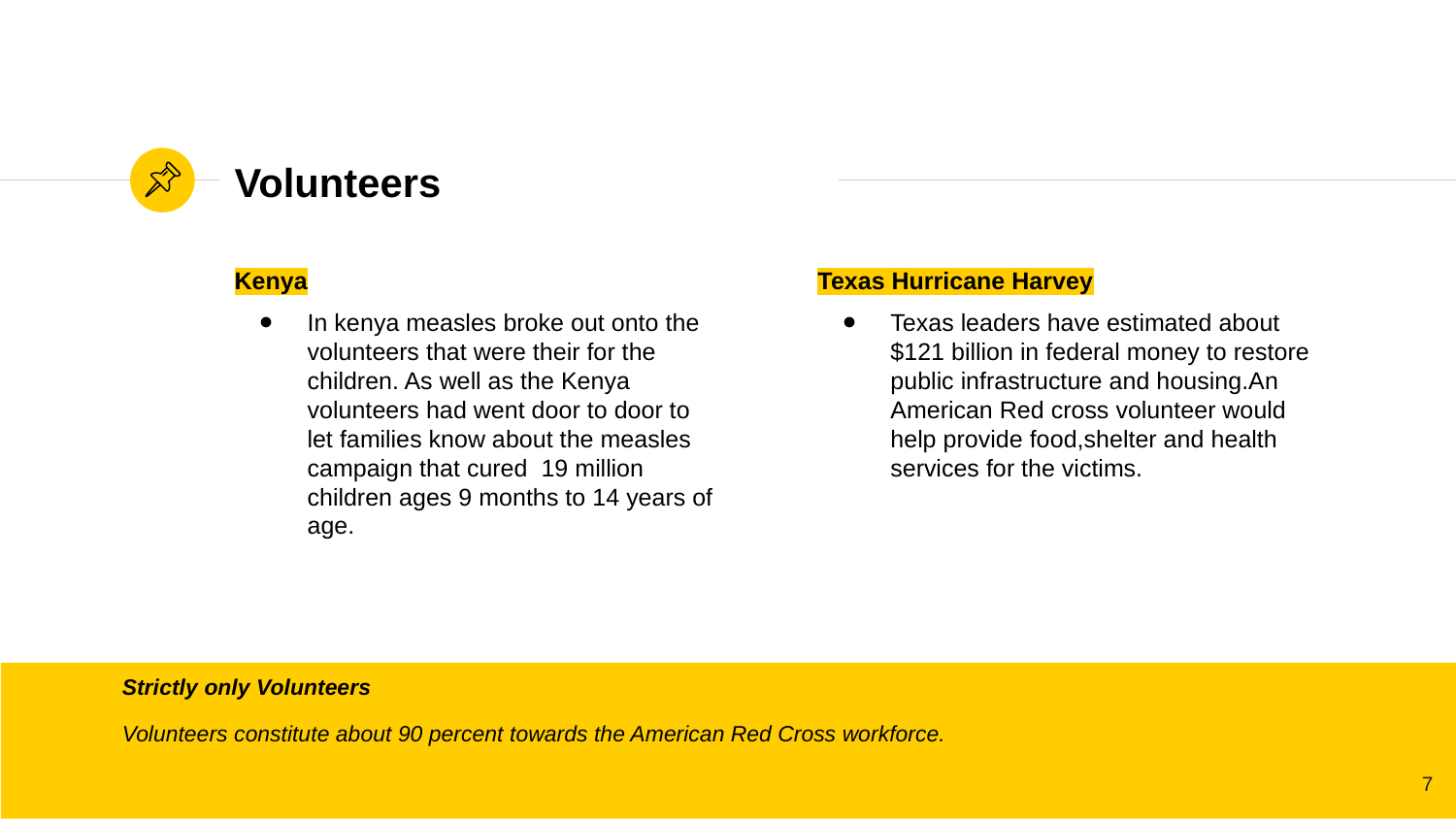

# Volunteers

Kenya
In kenya measles broke out onto the volunteers that were their for the children. As well as the Kenya volunteers had went door to door to let families know about the measles campaign that cured  19 million children ages 9 months to 14 years of age.

Texas Hurricane Harvey
Texas leaders have estimated about $121 billion in federal money to restore public infrastructure and housing.An American Red cross volunteer would help provide food,shelter and health services for the victims.
Strictly only Volunteers
Volunteers constitute about 90 percent towards the American Red Cross workforce.

7